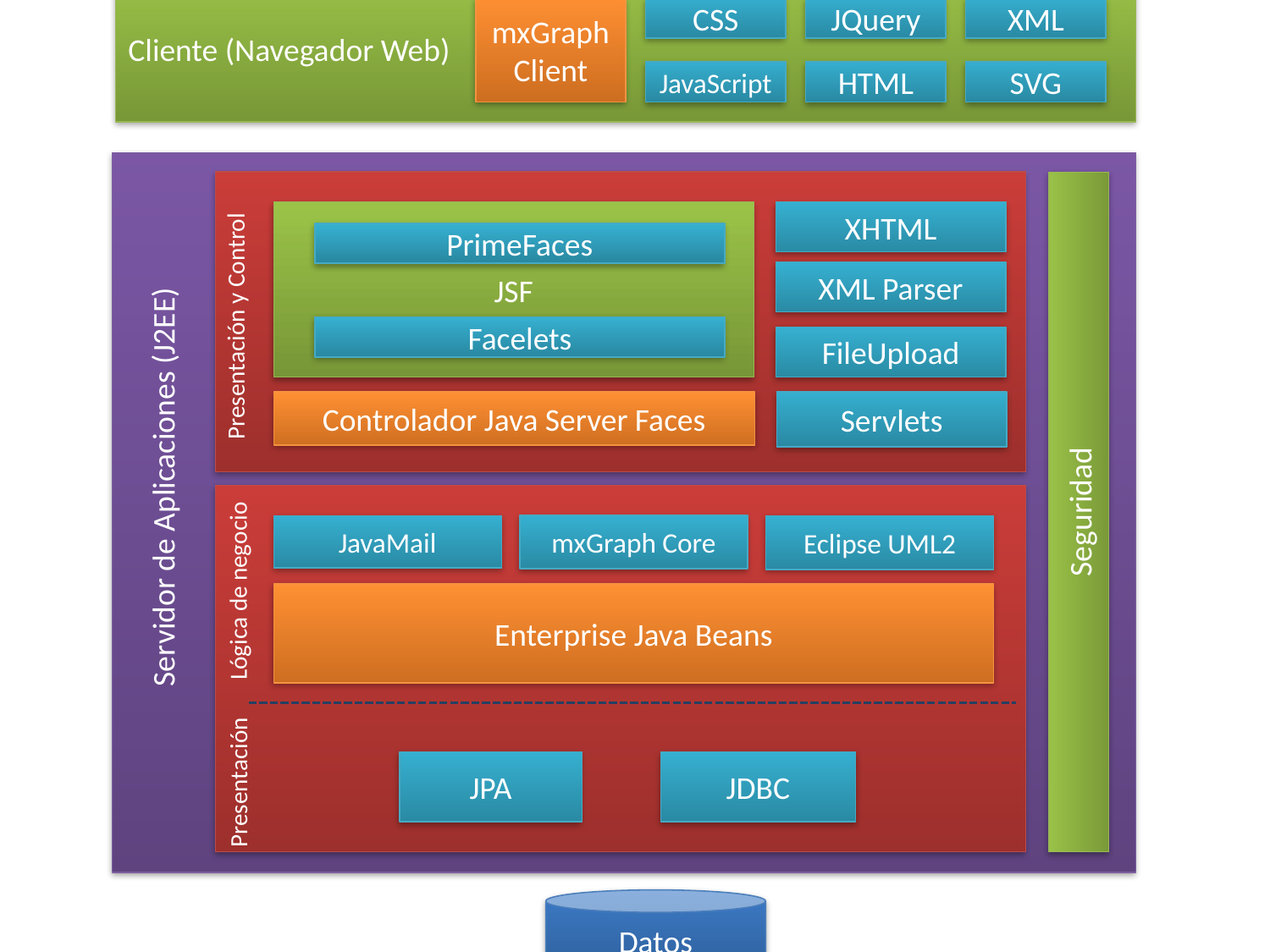

Cliente (Navegador Web)
mxGraph Client
XML
CSS
JQuery
JavaScript
HTML
SVG

JSF
PrimeFaces
Facelets
XHTML
XML Parser
FileUpload
Servlets
Presentación y Control
Controlador Java Server Faces
Servidor de Aplicaciones (J2EE)

mxGraph Core
JavaMail
Eclipse UML2
Enterprise Java Beans
Lógica de negocio
JPA
JDBC
Presentación
Seguridad
Datos
Integración